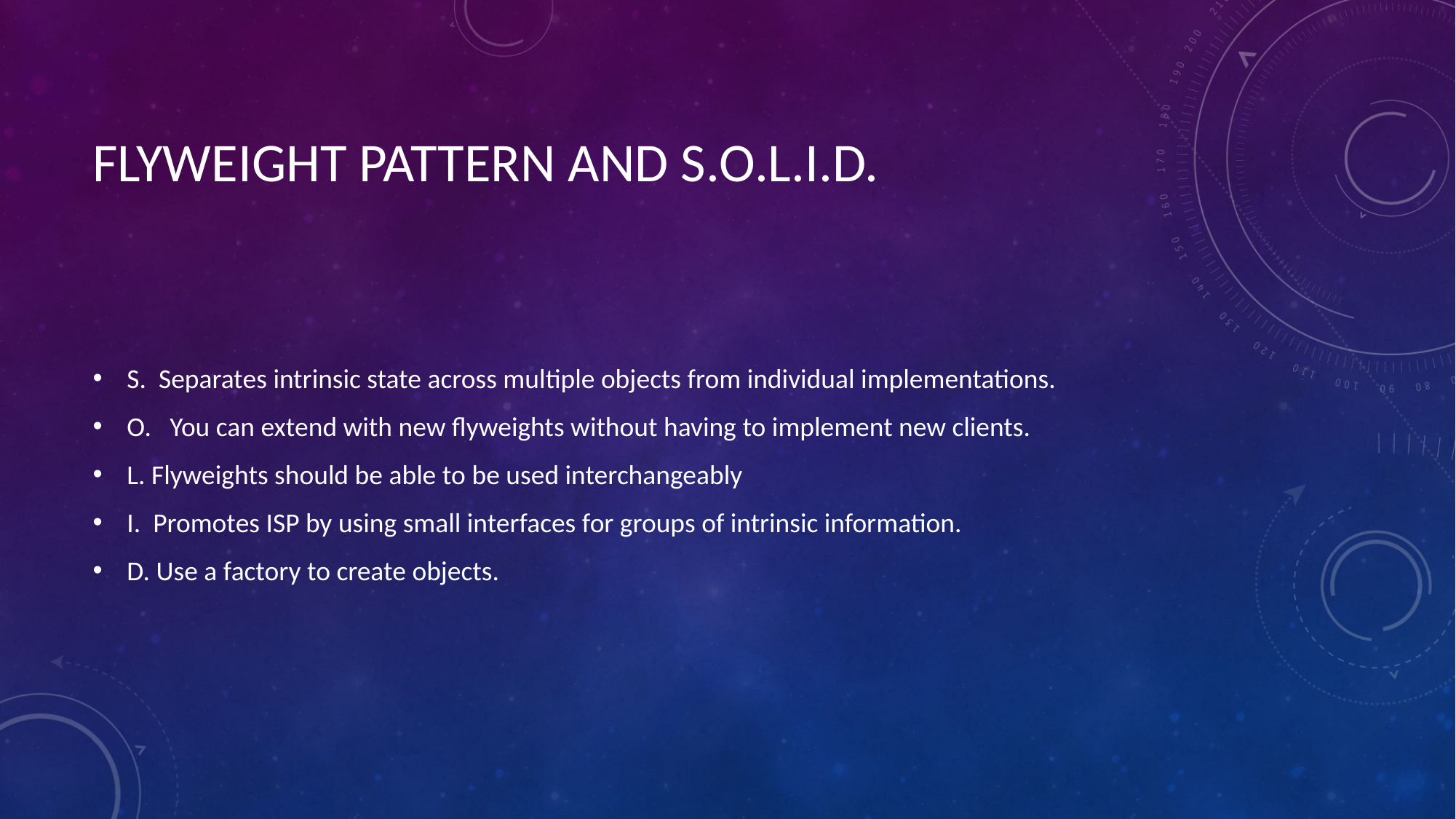

# Flyweight pattern and S.O.L.I.D.
S.  Separates intrinsic state across multiple objects from individual implementations.
O.   You can extend with new flyweights without having to implement new clients.
L. Flyweights should be able to be used interchangeably
I.  Promotes ISP by using small interfaces for groups of intrinsic information.
D. Use a factory to create objects.